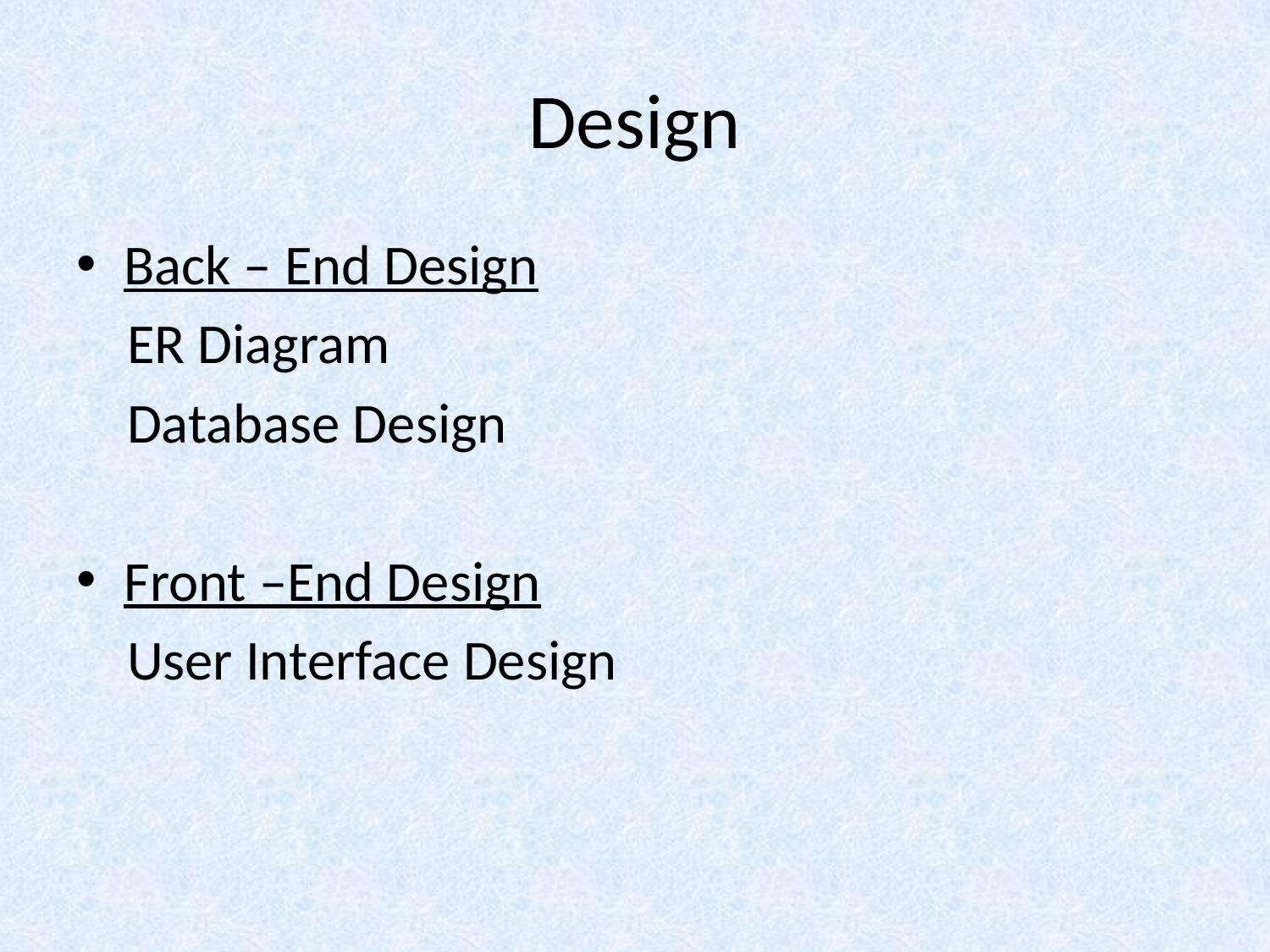

# Design
Back – End Design
    ER Diagram
    Database Design

Front –End Design
    User Interface Design